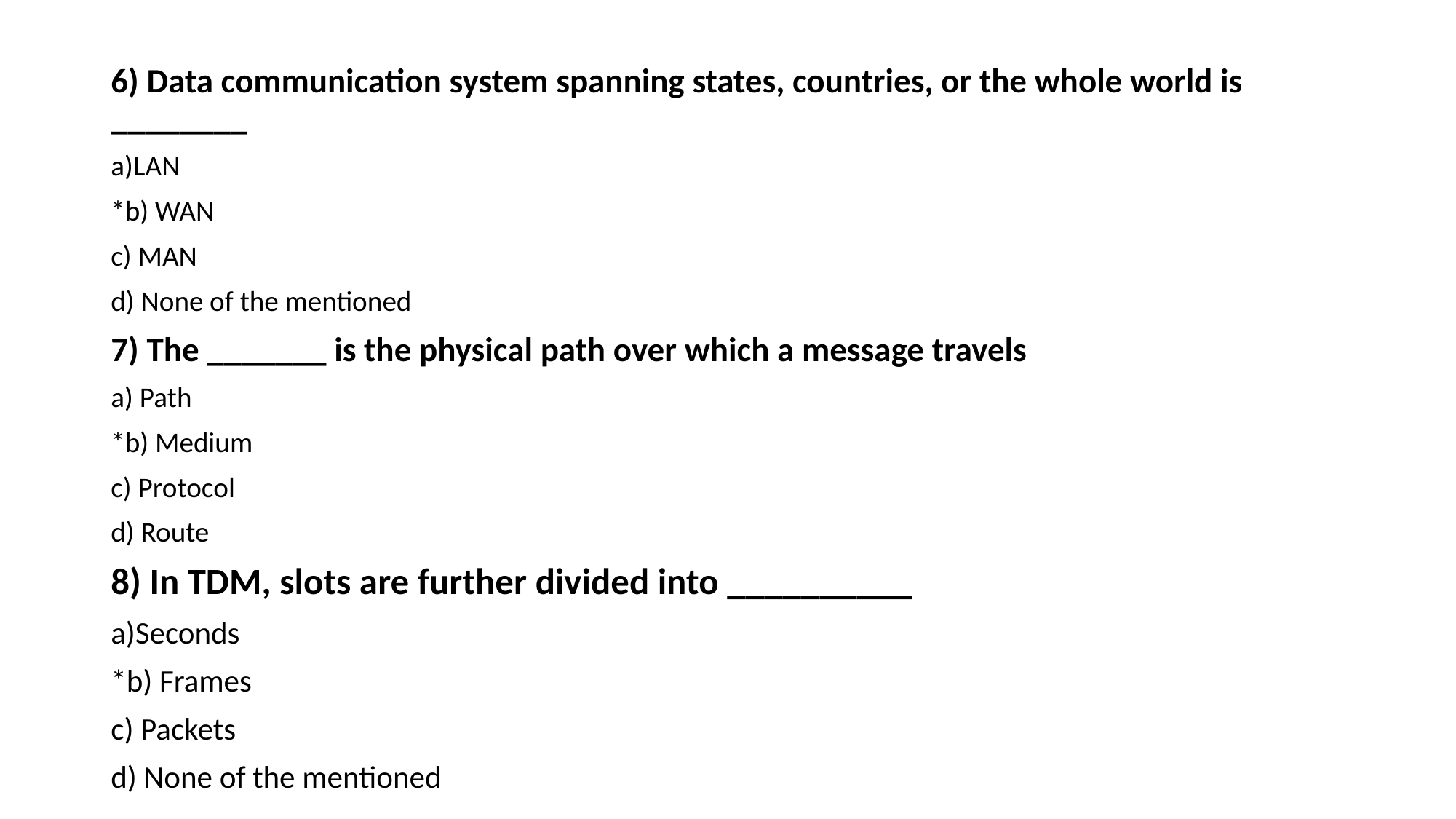

# .
6) Data communication system spanning states, countries, or the whole world is ________
a)LAN
*b) WAN
c) MAN
d) None of the mentioned
7) The _______ is the physical path over which a message travels
a) Path
*b) Medium
c) Protocol
d) Route
8) In TDM, slots are further divided into __________
a)Seconds
*b) Frames
c) Packets
d) None of the mentioned